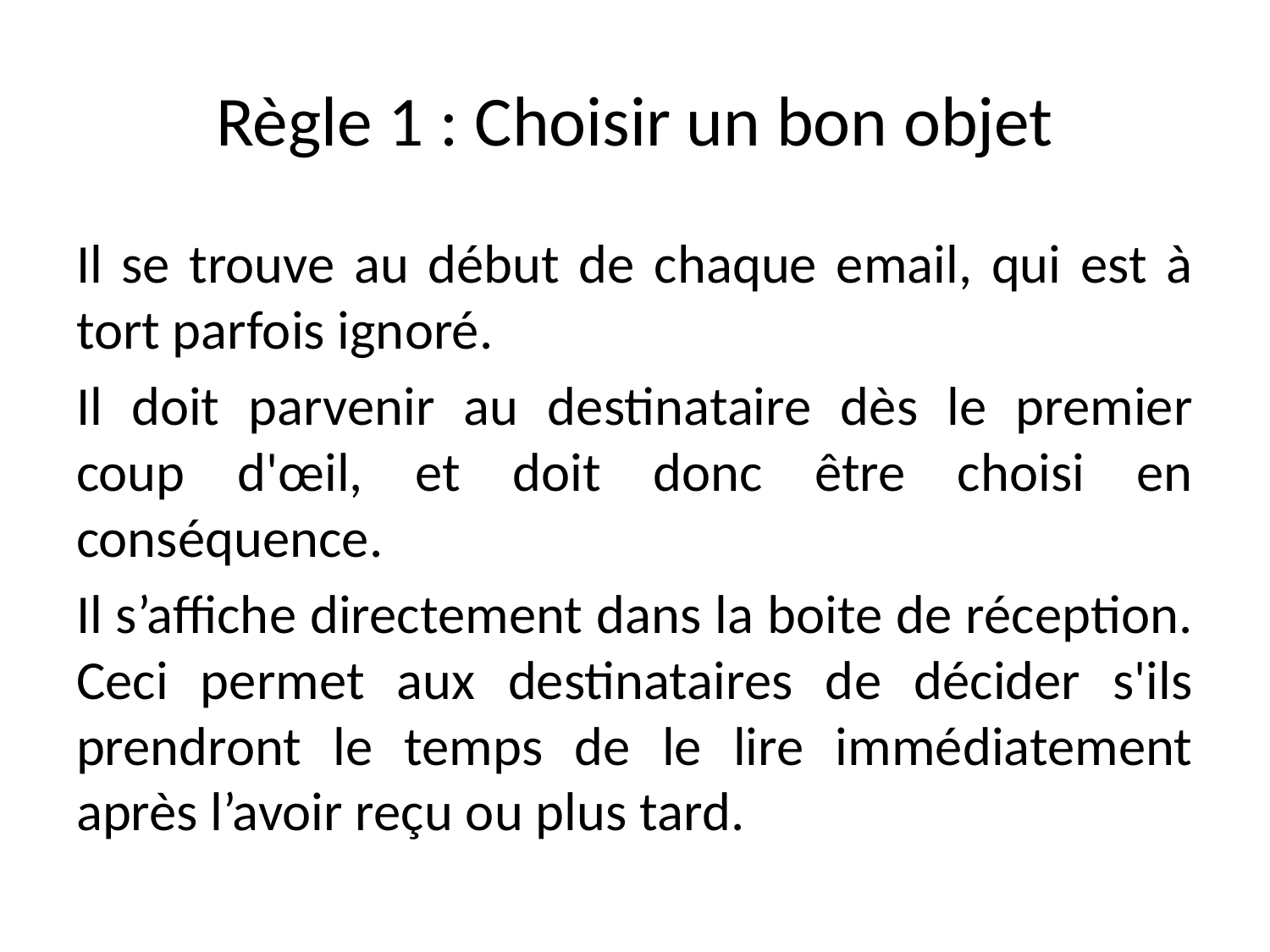

# Règle 1 : Choisir un bon objet
Il se trouve au début de chaque email, qui est à tort parfois ignoré.
Il doit parvenir au destinataire dès le premier coup d'œil, et doit donc être choisi en conséquence.
Il s’affiche directement dans la boite de réception. Ceci permet aux destinataires de décider s'ils prendront le temps de le lire immédiatement après l’avoir reçu ou plus tard.